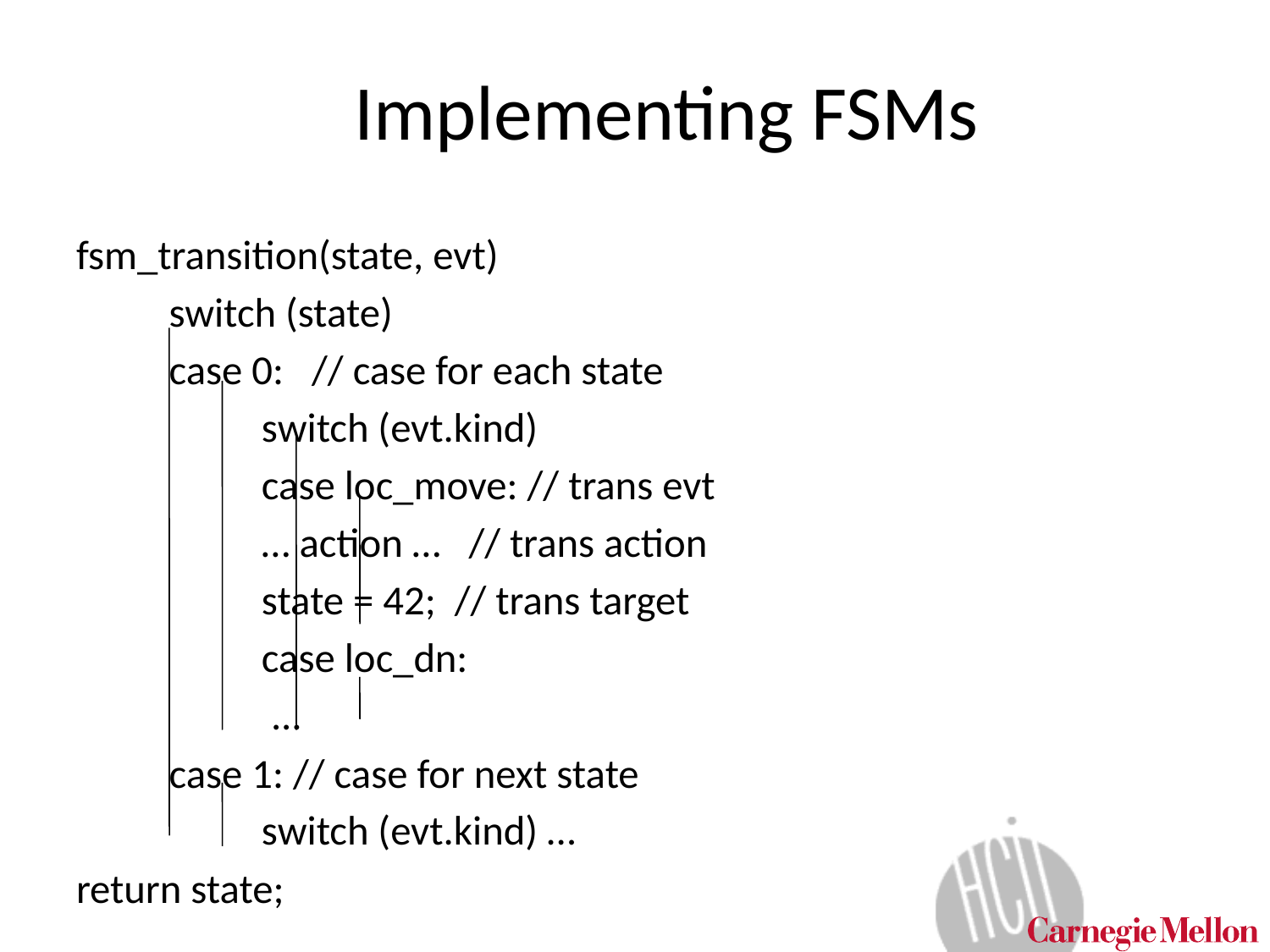

# Implementing FSMs
fsm_transition(state, evt)
	switch (state)
		case 0:   // case for each state
		  	switch (evt.kind)
		    		case loc_move: // trans evt
			  		… action …   // trans action
			  		state = 42;  // trans target
		    		case loc_dn:
			 		 ...
		case 1: // case for next state
		  	switch (evt.kind) …
return state;